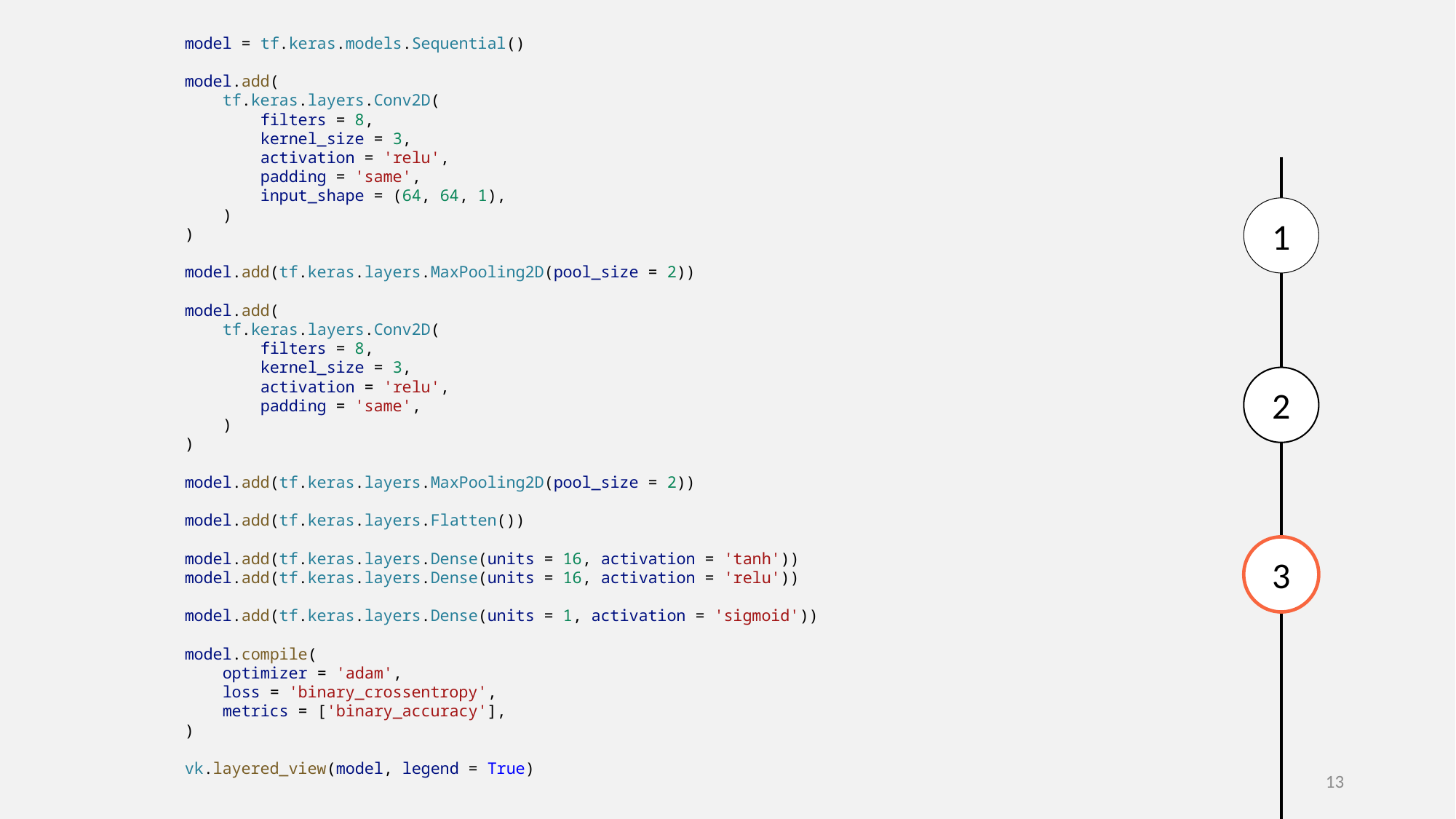

model = tf.keras.models.Sequential()
model.add(
    tf.keras.layers.Conv2D(
        filters = 8,
        kernel_size = 3,
        activation = 'relu',
        padding = 'same',
        input_shape = (64, 64, 1),
    )
)
model.add(tf.keras.layers.MaxPooling2D(pool_size = 2))
model.add(
    tf.keras.layers.Conv2D(
        filters = 8,
        kernel_size = 3,
        activation = 'relu',
        padding = 'same',
    )
)
model.add(tf.keras.layers.MaxPooling2D(pool_size = 2))
model.add(tf.keras.layers.Flatten())
model.add(tf.keras.layers.Dense(units = 16, activation = 'tanh'))
model.add(tf.keras.layers.Dense(units = 16, activation = 'relu'))
model.add(tf.keras.layers.Dense(units = 1, activation = 'sigmoid'))
model.compile(
    optimizer = 'adam',
    loss = 'binary_crossentropy',
    metrics = ['binary_accuracy'],
)
vk.layered_view(model, legend = True)
1

2

3

1
13